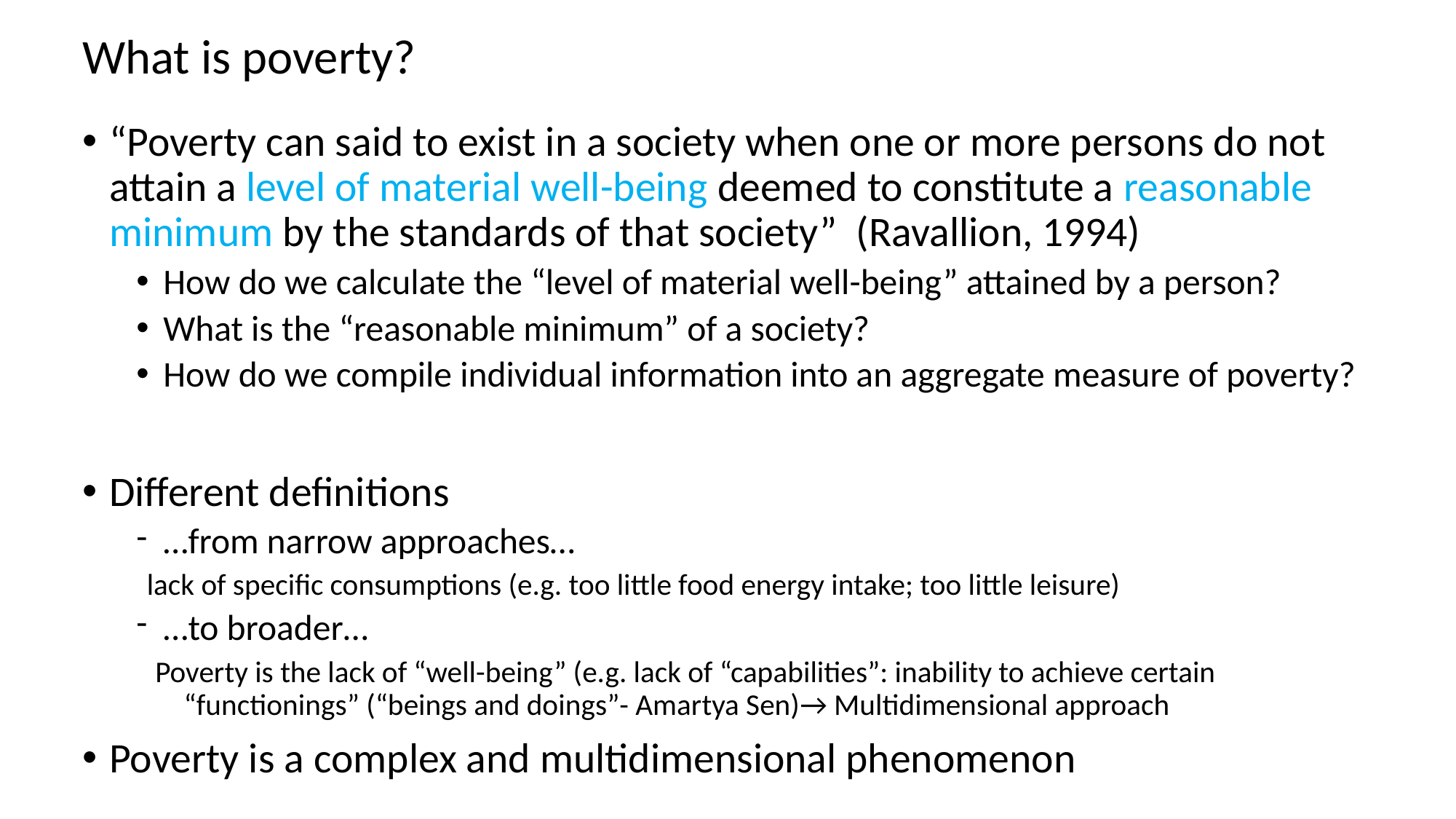

# What is poverty?
“Poverty can said to exist in a society when one or more persons do not attain a level of material well-being deemed to constitute a reasonable minimum by the standards of that society”  (Ravallion, 1994)
How do we calculate the “level of material well-being” attained by a person?
What is the “reasonable minimum” of a society?
How do we compile individual information into an aggregate measure of poverty?

Different definitions
…from narrow approaches…
lack of specific consumptions (e.g. too little food energy intake; too little leisure)
…to broader…
 Poverty is the lack of “well-being” (e.g. lack of “capabilities”: inability to achieve certain “functionings” (“beings and doings”- Amartya Sen)→ Multidimensional approach
Poverty is a complex and multidimensional phenomenon